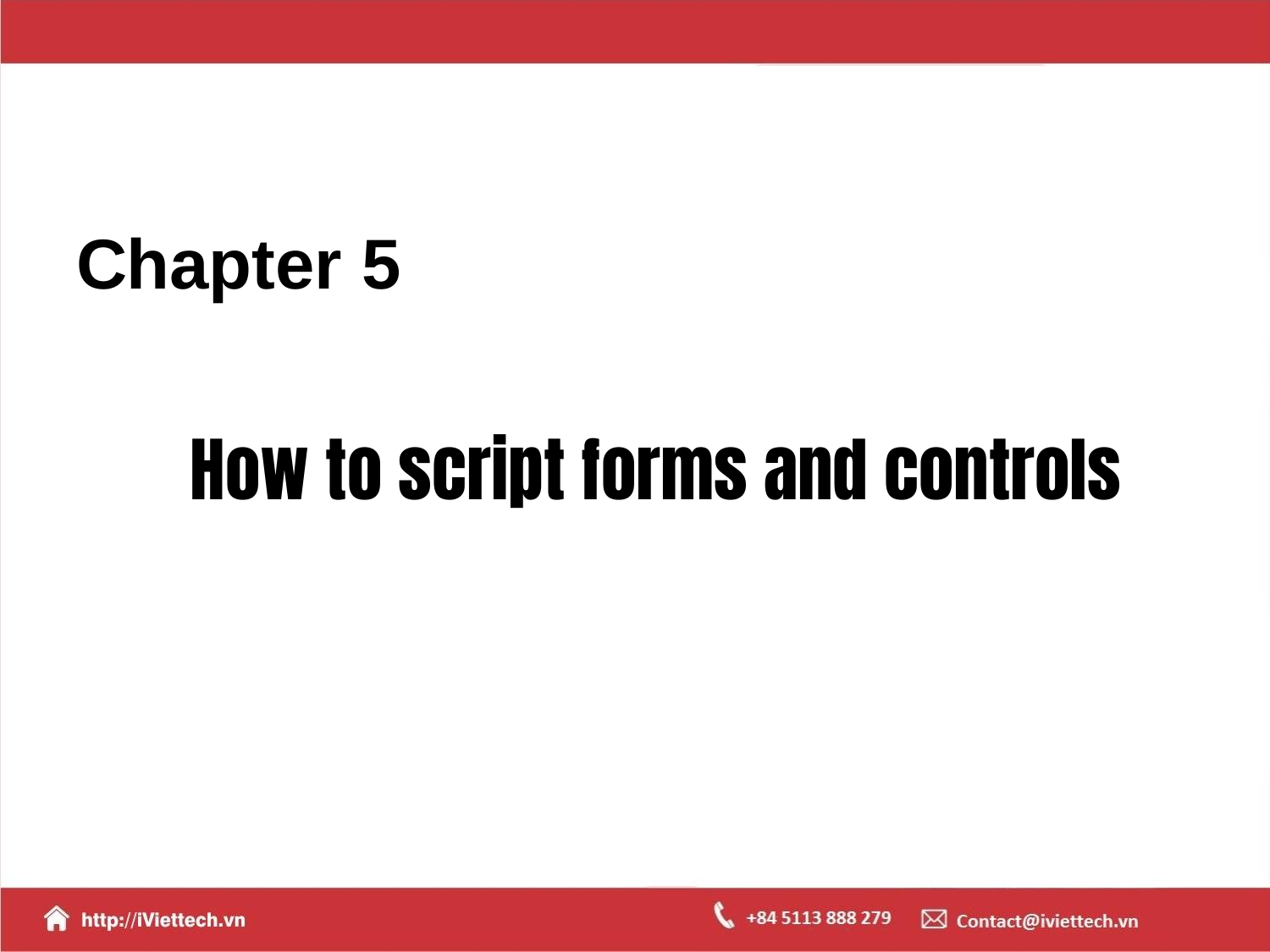

# Chapter 5
How to script forms and controls